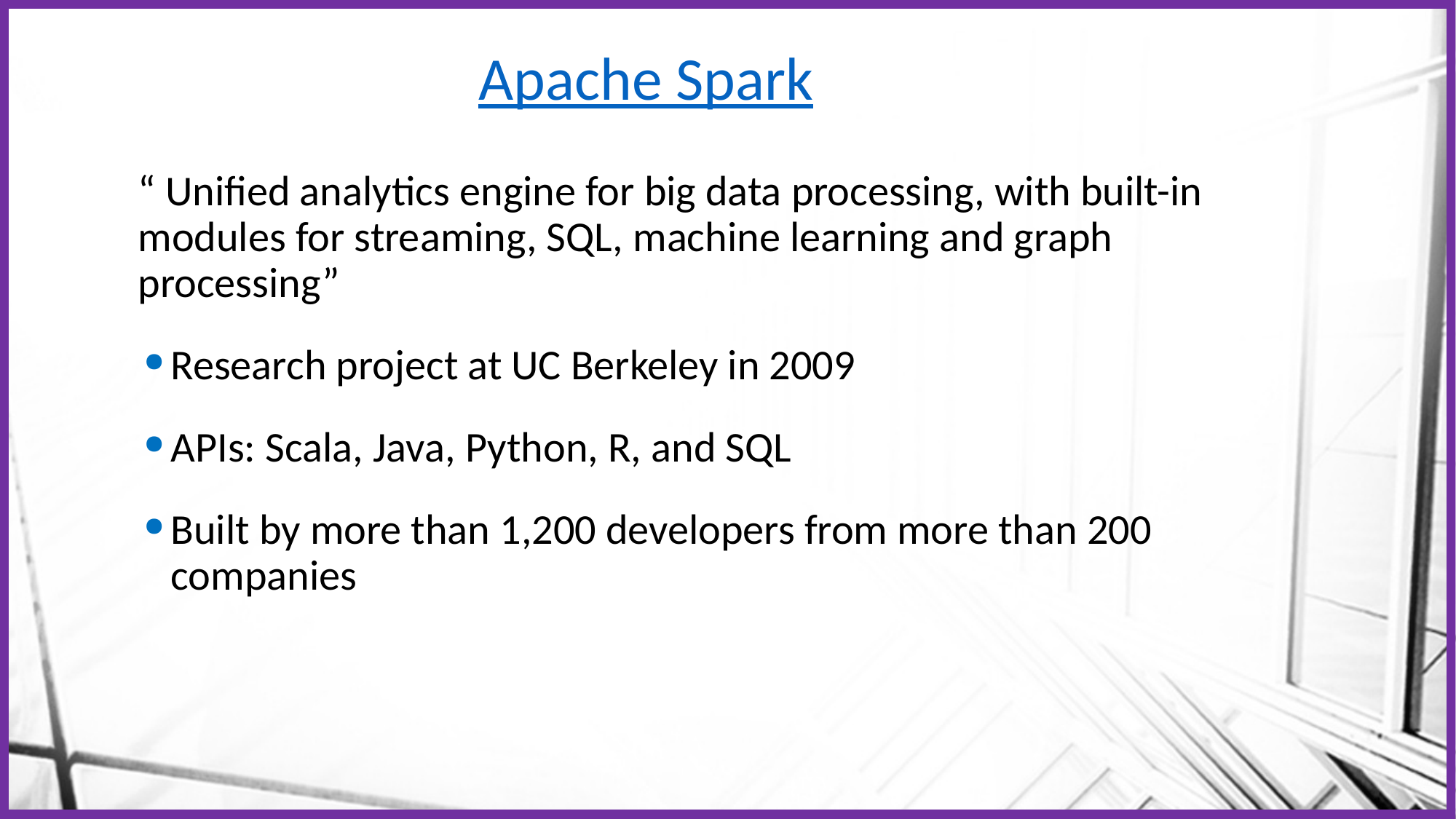

# Apache Spark
“ Unified analytics engine for big data processing, with built-in modules for streaming, SQL, machine learning and graph processing”
Research project at UC Berkeley in 2009
APIs: Scala, Java, Python, R, and SQL
Built by more than 1,200 developers from more than 200 companies